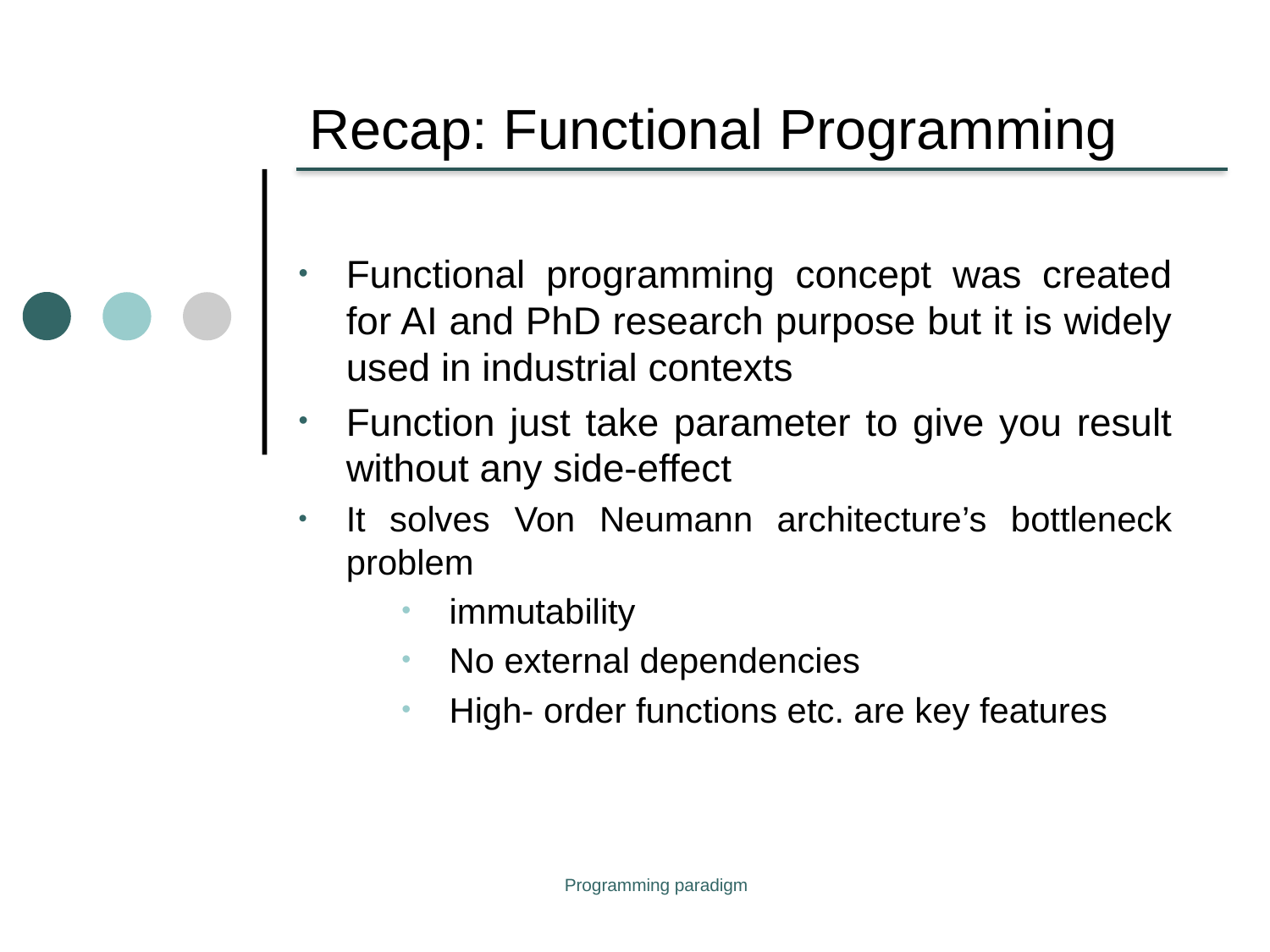

# Recap: Functional Programming
Functional programming concept was created for AI and PhD research purpose but it is widely used in industrial contexts
Function just take parameter to give you result without any side-effect
It solves Von Neumann architecture’s bottleneck problem
immutability
No external dependencies
High- order functions etc. are key features

Programming paradigm